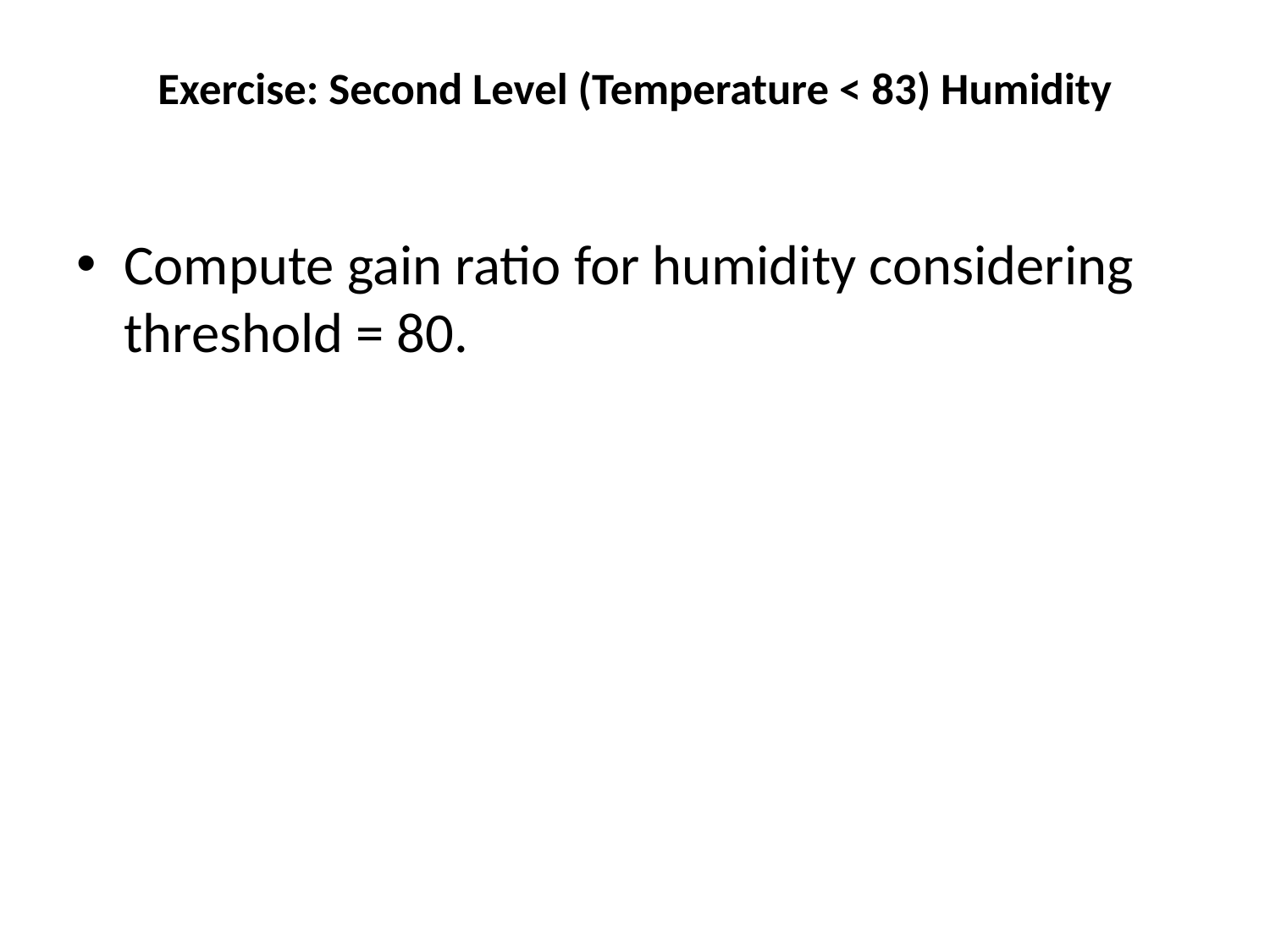

# Exercise: Second Level (Temperature < 83) Humidity
Compute gain ratio for humidity considering threshold = 80.